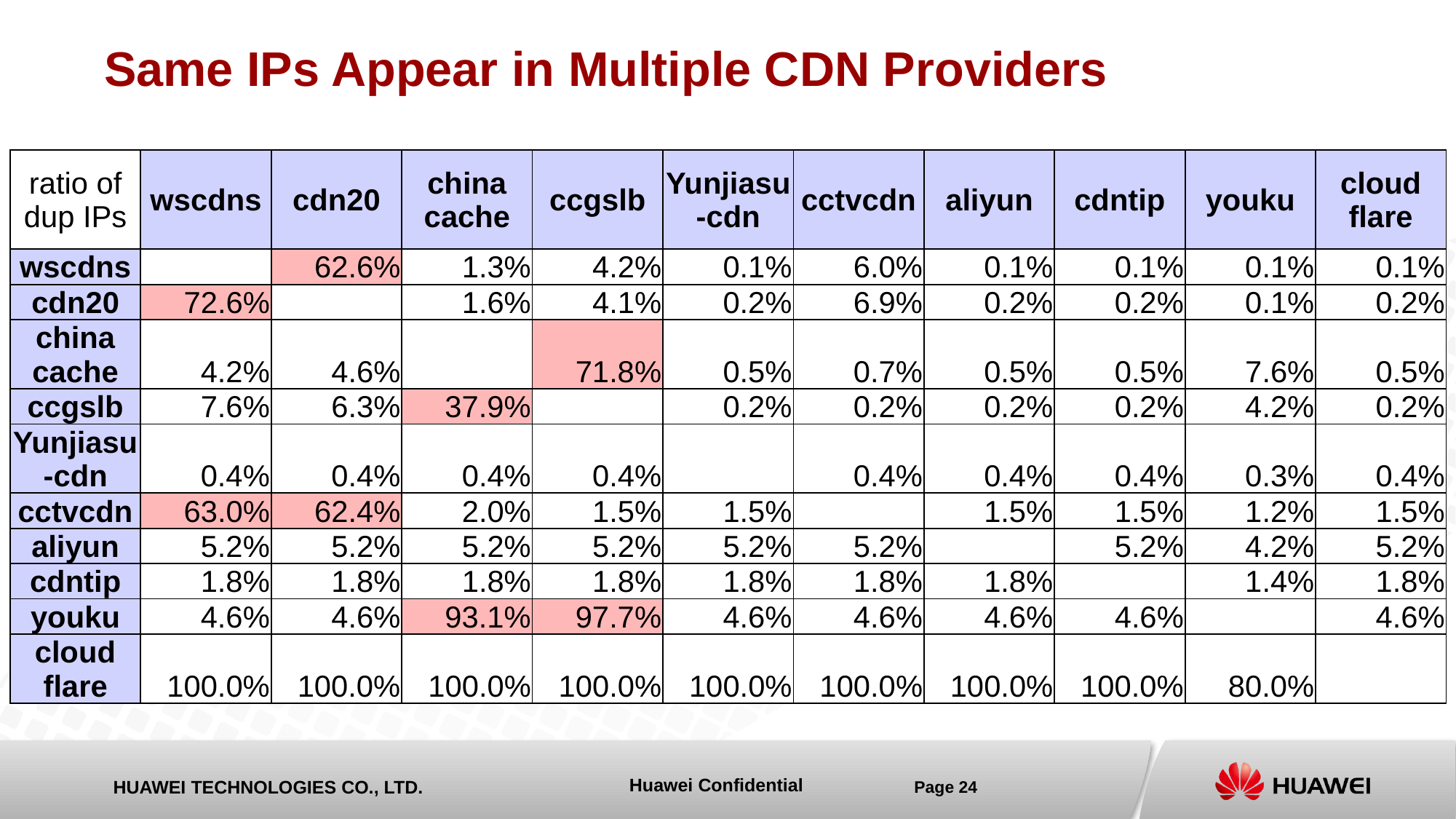

# Same IPs Appear in Multiple CDN Providers
| ratio of dup IPs | wscdns | cdn20 | china cache | ccgslb | Yunjiasu -cdn | cctvcdn | aliyun | cdntip | youku | cloud flare |
| --- | --- | --- | --- | --- | --- | --- | --- | --- | --- | --- |
| wscdns |  | 62.6% | 1.3% | 4.2% | 0.1% | 6.0% | 0.1% | 0.1% | 0.1% | 0.1% |
| cdn20 | 72.6% |  | 1.6% | 4.1% | 0.2% | 6.9% | 0.2% | 0.2% | 0.1% | 0.2% |
| china cache | 4.2% | 4.6% |  | 71.8% | 0.5% | 0.7% | 0.5% | 0.5% | 7.6% | 0.5% |
| ccgslb | 7.6% | 6.3% | 37.9% |  | 0.2% | 0.2% | 0.2% | 0.2% | 4.2% | 0.2% |
| Yunjiasu -cdn | 0.4% | 0.4% | 0.4% | 0.4% |  | 0.4% | 0.4% | 0.4% | 0.3% | 0.4% |
| cctvcdn | 63.0% | 62.4% | 2.0% | 1.5% | 1.5% |  | 1.5% | 1.5% | 1.2% | 1.5% |
| aliyun | 5.2% | 5.2% | 5.2% | 5.2% | 5.2% | 5.2% |  | 5.2% | 4.2% | 5.2% |
| cdntip | 1.8% | 1.8% | 1.8% | 1.8% | 1.8% | 1.8% | 1.8% |  | 1.4% | 1.8% |
| youku | 4.6% | 4.6% | 93.1% | 97.7% | 4.6% | 4.6% | 4.6% | 4.6% |  | 4.6% |
| cloud flare | 100.0% | 100.0% | 100.0% | 100.0% | 100.0% | 100.0% | 100.0% | 100.0% | 80.0% |  |